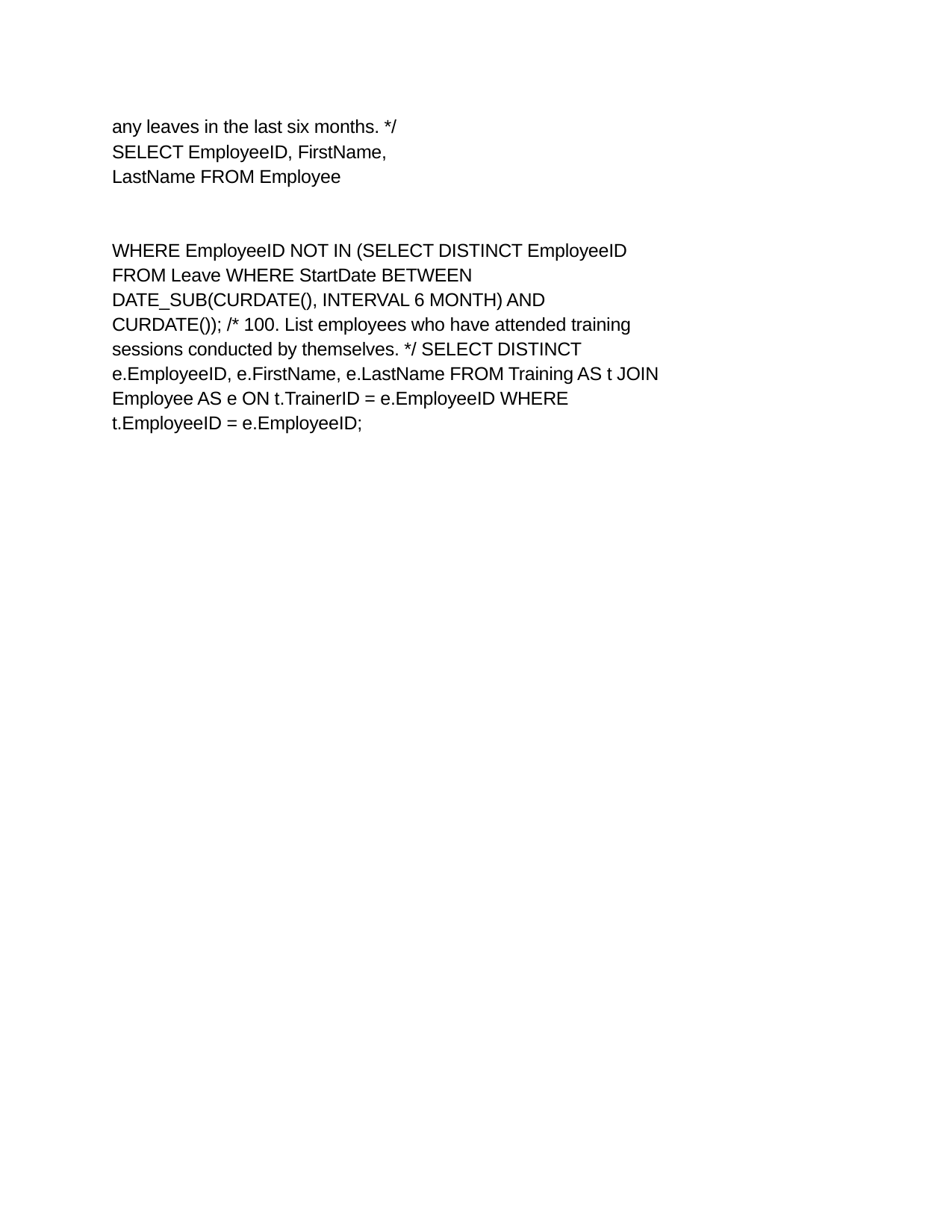

any leaves in the last six months. */ SELECT EmployeeID, FirstName, LastName FROM Employee
WHERE EmployeeID NOT IN (SELECT DISTINCT EmployeeID FROM Leave WHERE StartDate BETWEEN DATE_SUB(CURDATE(), INTERVAL 6 MONTH) AND CURDATE()); /* 100. List employees who have attended training sessions conducted by themselves. */ SELECT DISTINCT e.EmployeeID, e.FirstName, e.LastName FROM Training AS t JOIN Employee AS e ON t.TrainerID = e.EmployeeID WHERE t.EmployeeID = e.EmployeeID;